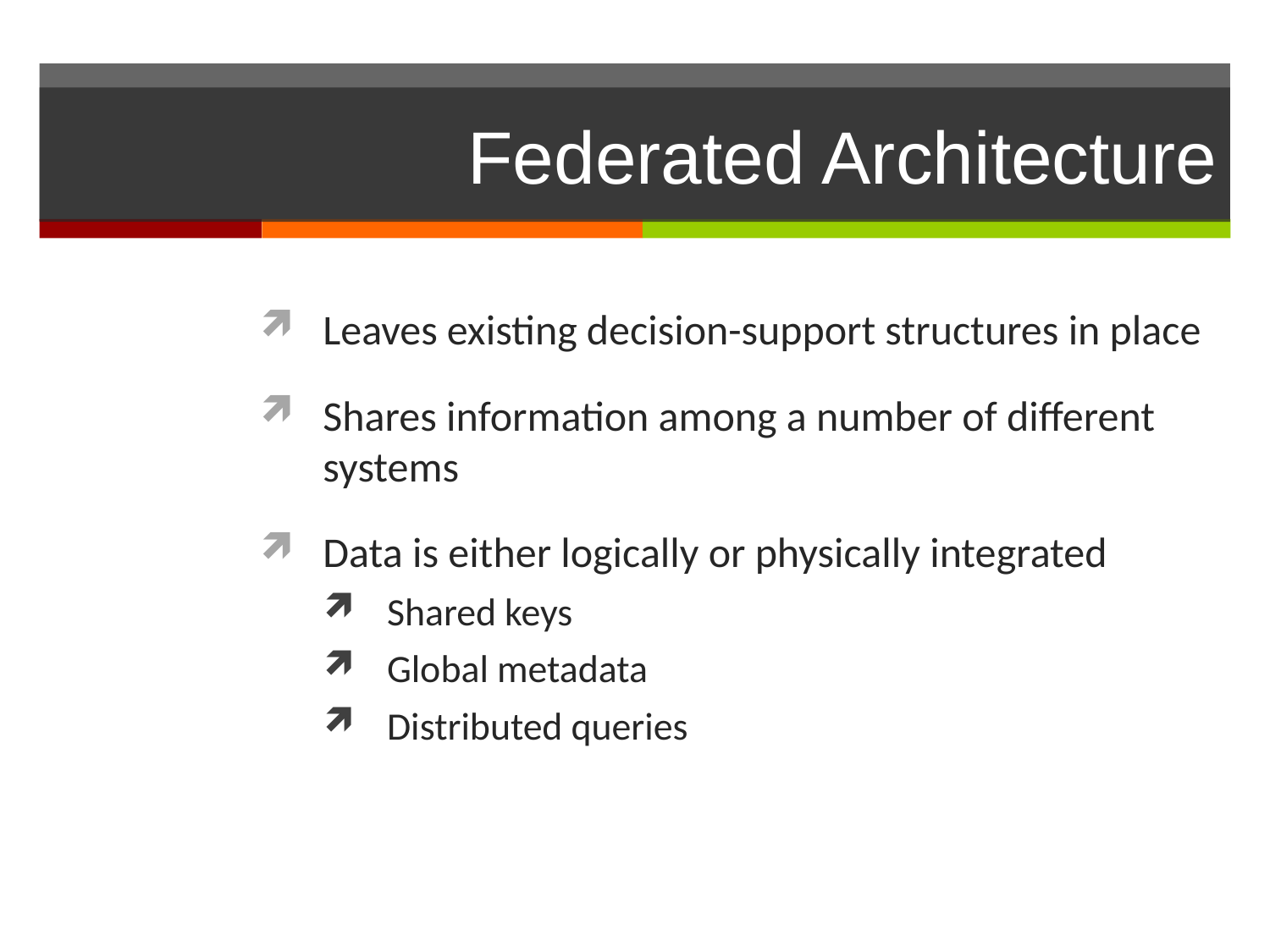

Federated Architecture
Leaves existing decision-support structures in place
Shares information among a number of different systems
Data is either logically or physically integrated
Shared keys
Global metadata
Distributed queries